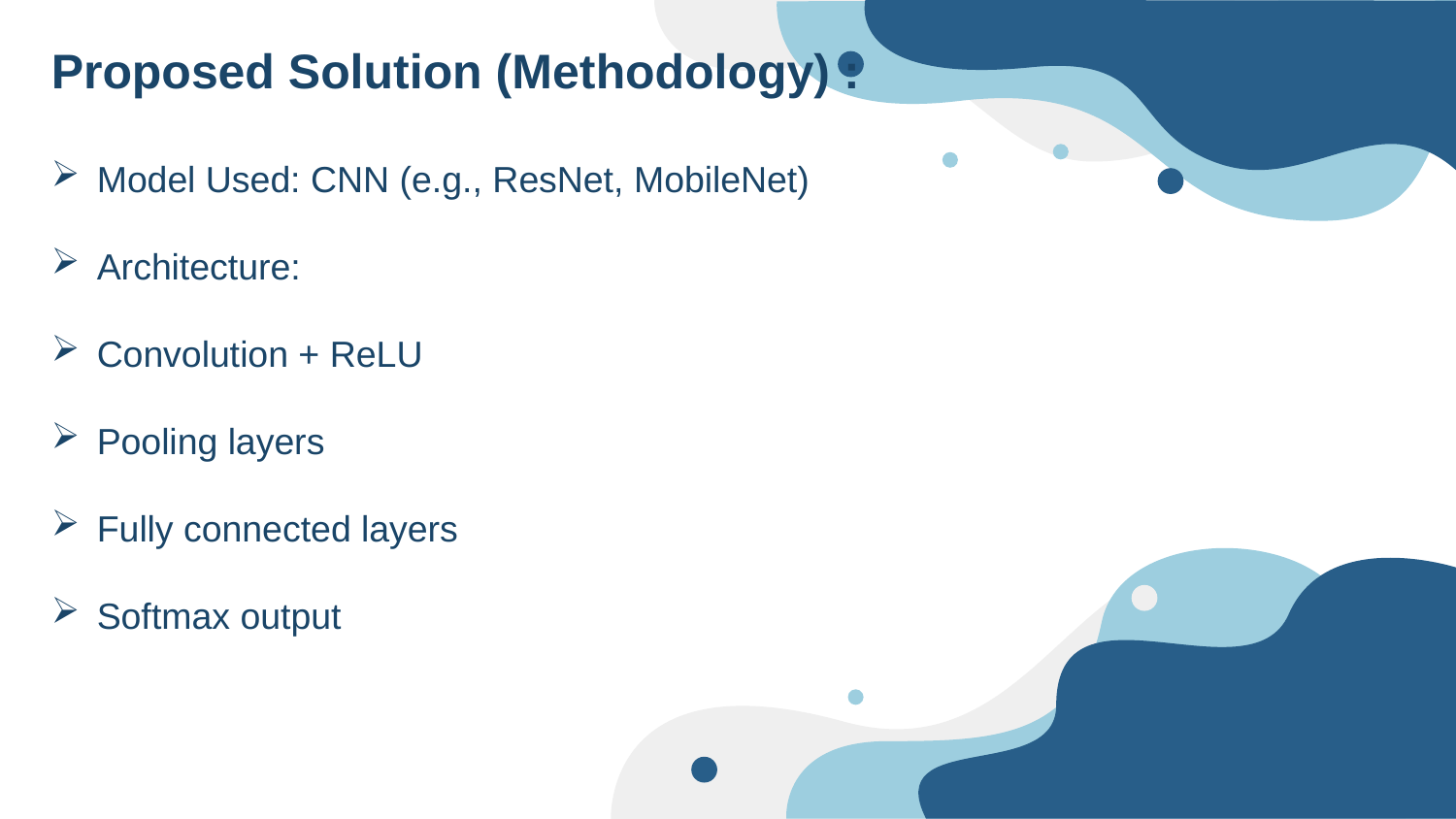

Proposed Solution (Methodology) :

Model Used: CNN (e.g., ResNet, MobileNet)

Architecture:

Convolution + ReLU

Pooling layers

Fully connected layers

Softmax output